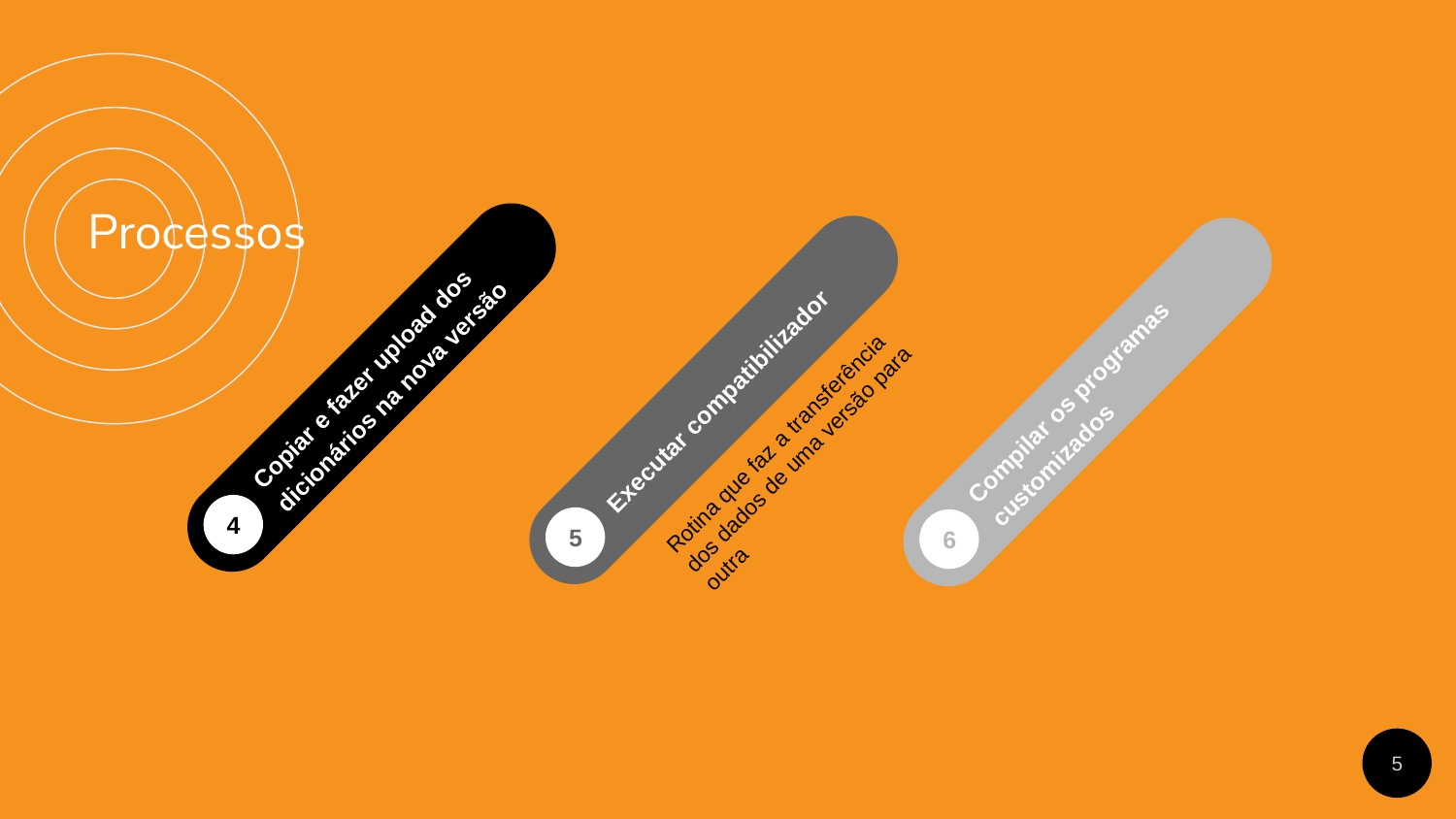

Copiar e fazer upload dos dicionários na nova versão

4
# Processos

Executar compatibilizador
Rotina que faz a transferência dos dados de uma versão para outra
5

Compilar os programas customizados

6
5